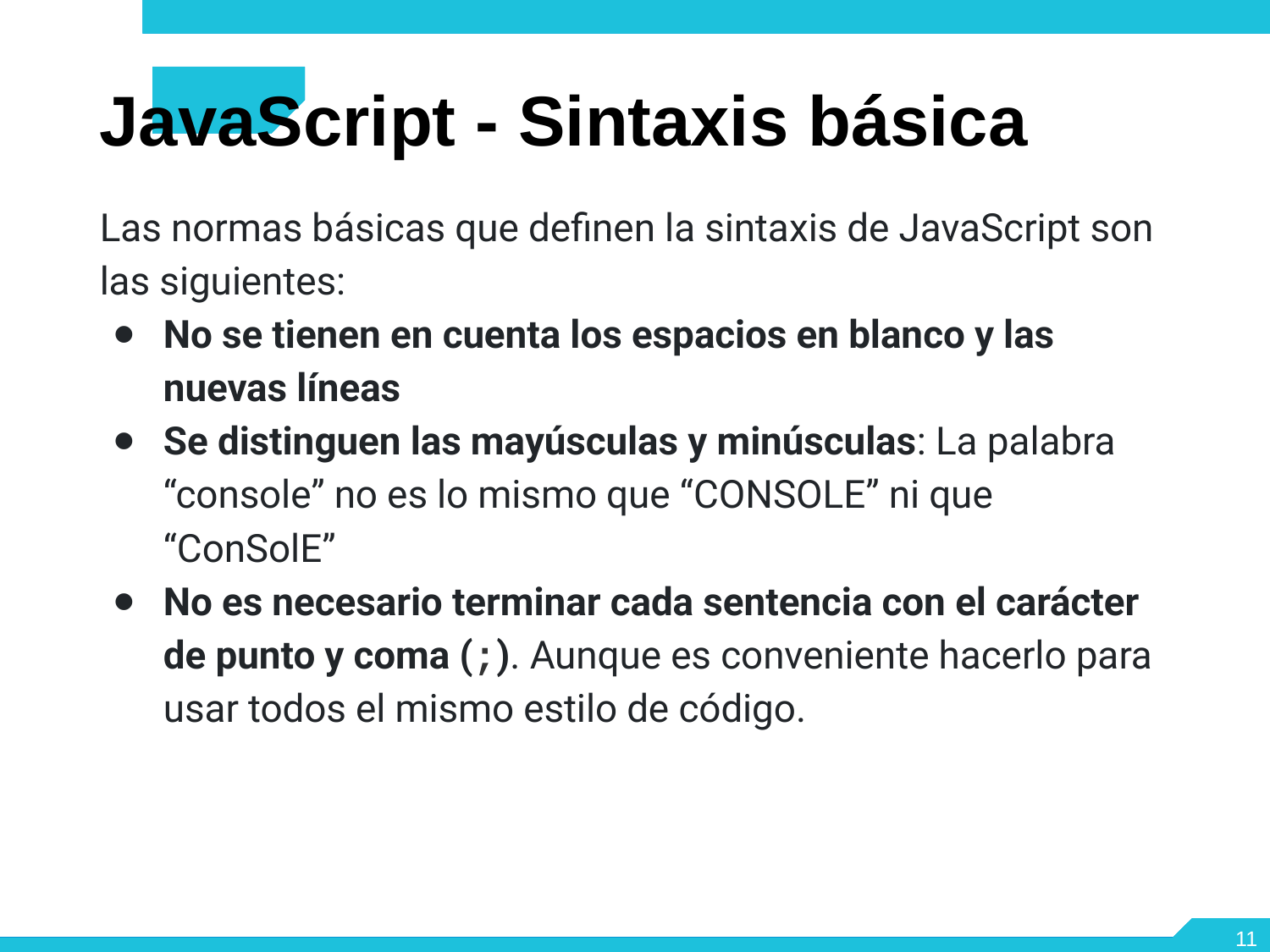

JavaScript - Sintaxis básica
Las normas básicas que definen la sintaxis de JavaScript son las siguientes:
No se tienen en cuenta los espacios en blanco y las nuevas líneas
Se distinguen las mayúsculas y minúsculas: La palabra “console” no es lo mismo que “CONSOLE” ni que “ConSolE”
No es necesario terminar cada sentencia con el carácter de punto y coma (;). Aunque es conveniente hacerlo para usar todos el mismo estilo de código.
11